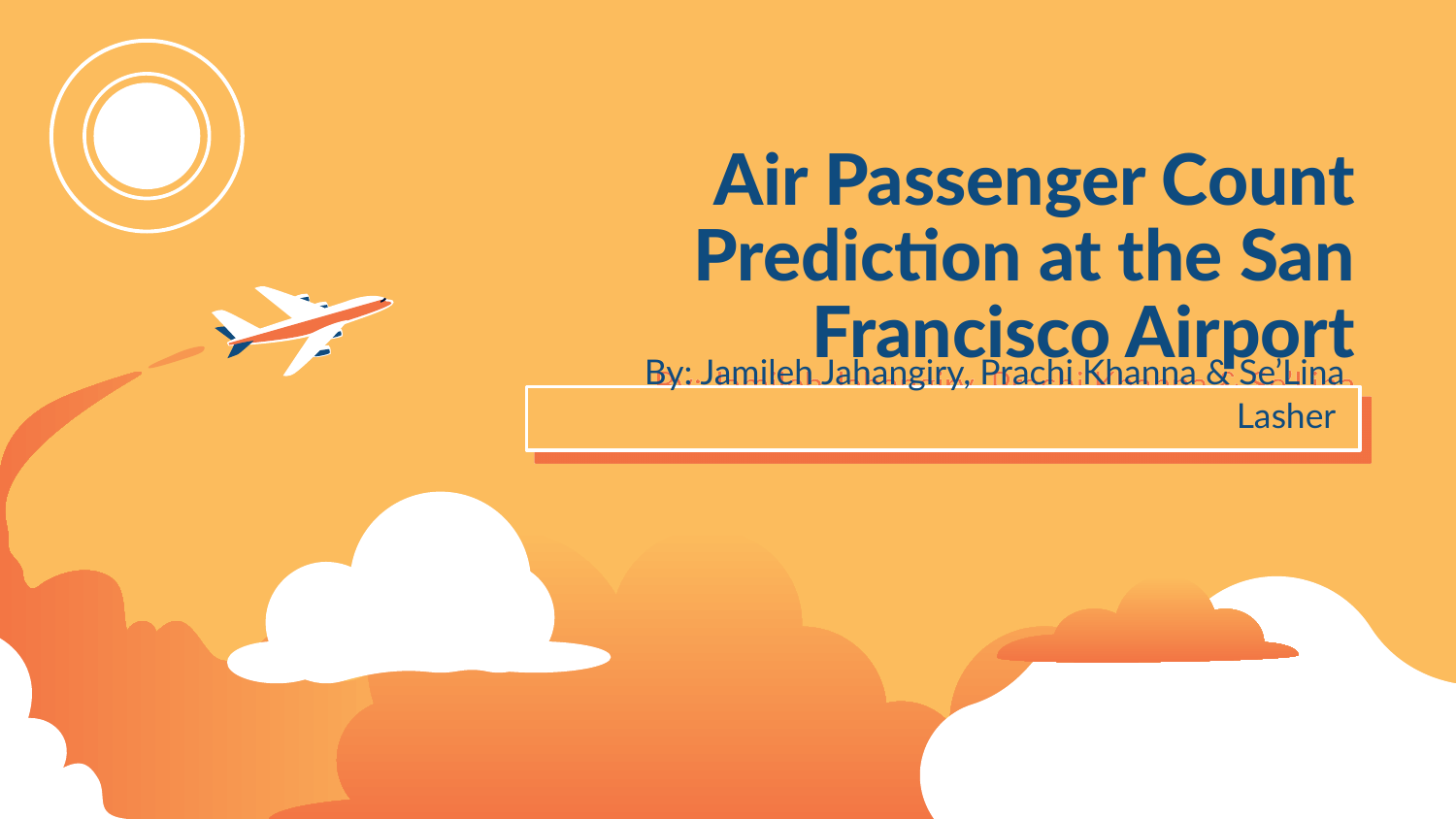

# Air Passenger Count Prediction at the San Francisco Airport
By: Jamileh Jahangiry, Prachi Khanna & Se’Lina Lasher